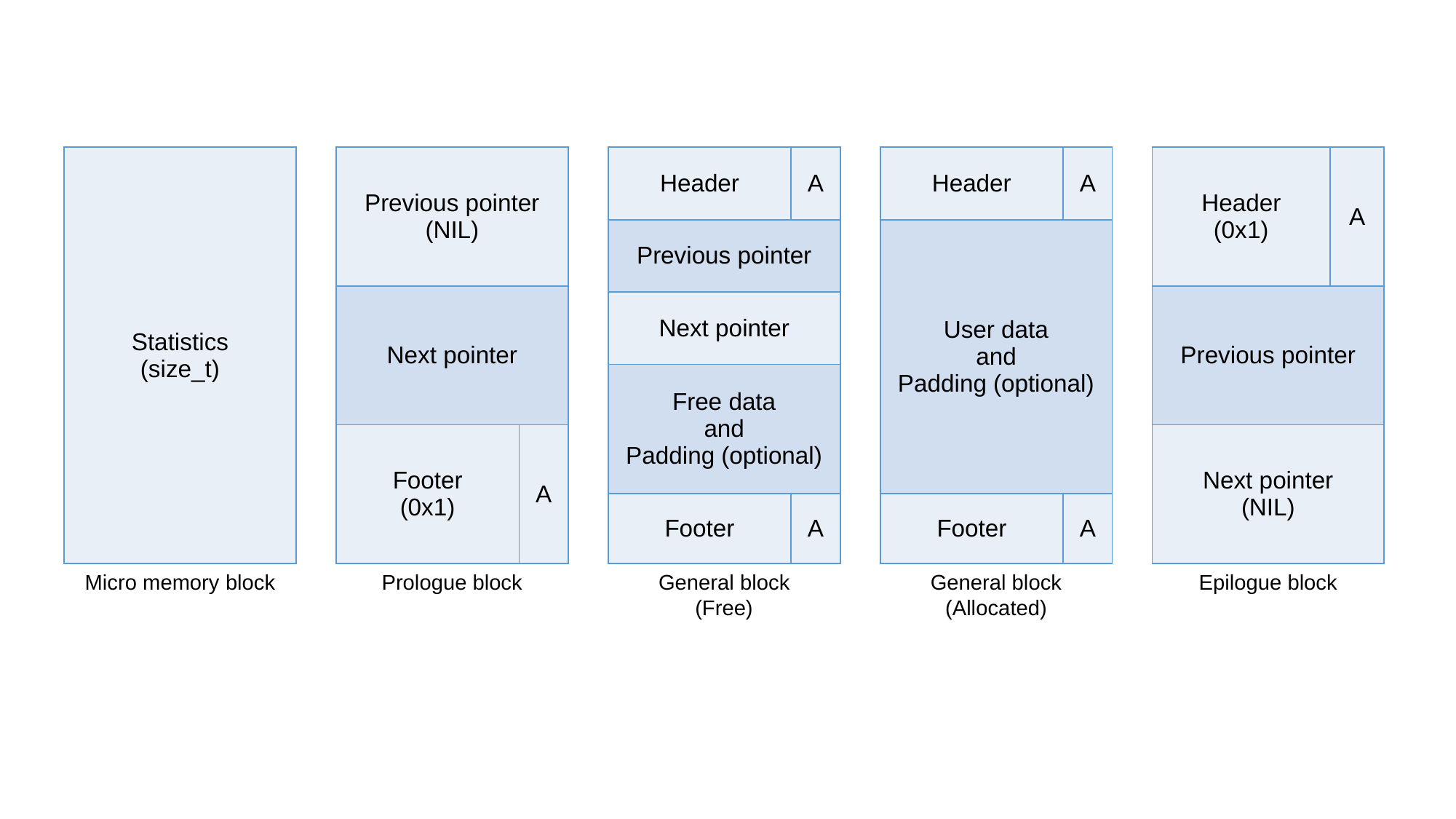

| Statistics (size\_t) |
| --- |
| Previous pointer (NIL) |  |
| --- | --- |
| Next pointer |  |
| Footer (0x1) | A |
| Header | A |
| --- | --- |
| Previous pointer |  |
| Next pointer |  |
| Free data and Padding (optional) |  |
| Footer | A |
| Header | A |
| --- | --- |
| User data and Padding (optional) |  |
| Footer | A |
| Header (0x1) | A |
| --- | --- |
| Previous pointer |  |
| Next pointer (NIL) |  |
General block
(Free)
General block
(Allocated)
Epilogue block
Micro memory block
Prologue block